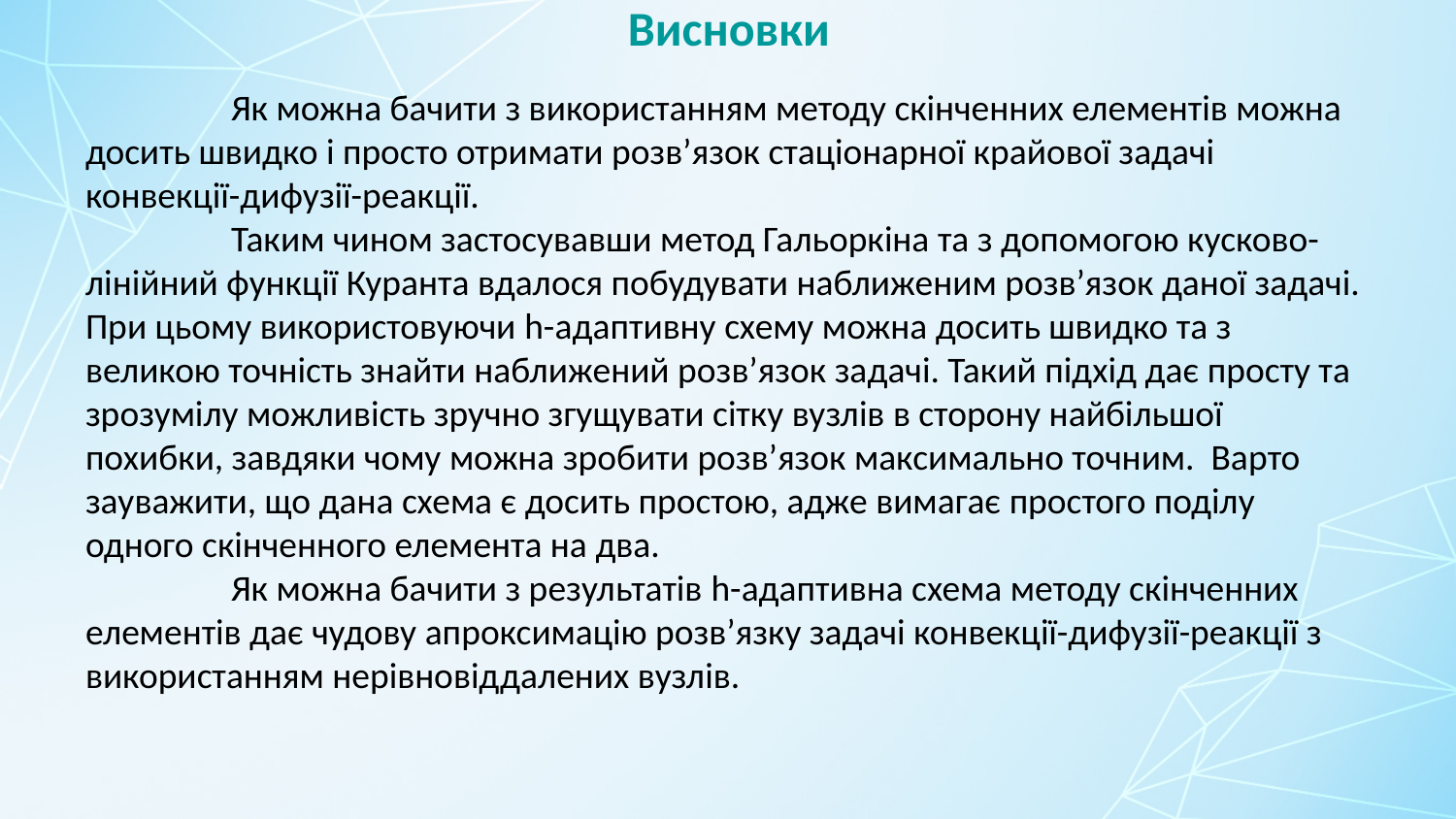

Висновки
	Як можна бачити з використанням методу скінченних елементів можна досить швидко і просто отримати розв’язок стаціонарної крайової задачі конвекції-дифузії-реакції.
	Таким чином застосувавши метод Гальоркіна та з допомогою кусково-лінійний функції Куранта вдалося побудувати наближеним розв’язок даної задачі. При цьому використовуючи h-адаптивну схему можна досить швидко та з великою точність знайти наближений розв’язок задачі. Такий підхід дає просту та зрозумілу можливість зручно згущувати сітку вузлів в сторону найбільшої похибки, завдяки чому можна зробити розв’язок максимально точним.  Варто зауважити, що дана схема є досить простою, адже вимагає простого поділу одного скінченного елемента на два.
	Як можна бачити з результатів h-адаптивна схема методу скінченних елементів дає чудову апроксимацію розв’язку задачі конвекції-дифузії-реакції з використанням нерівновіддалених вузлів.